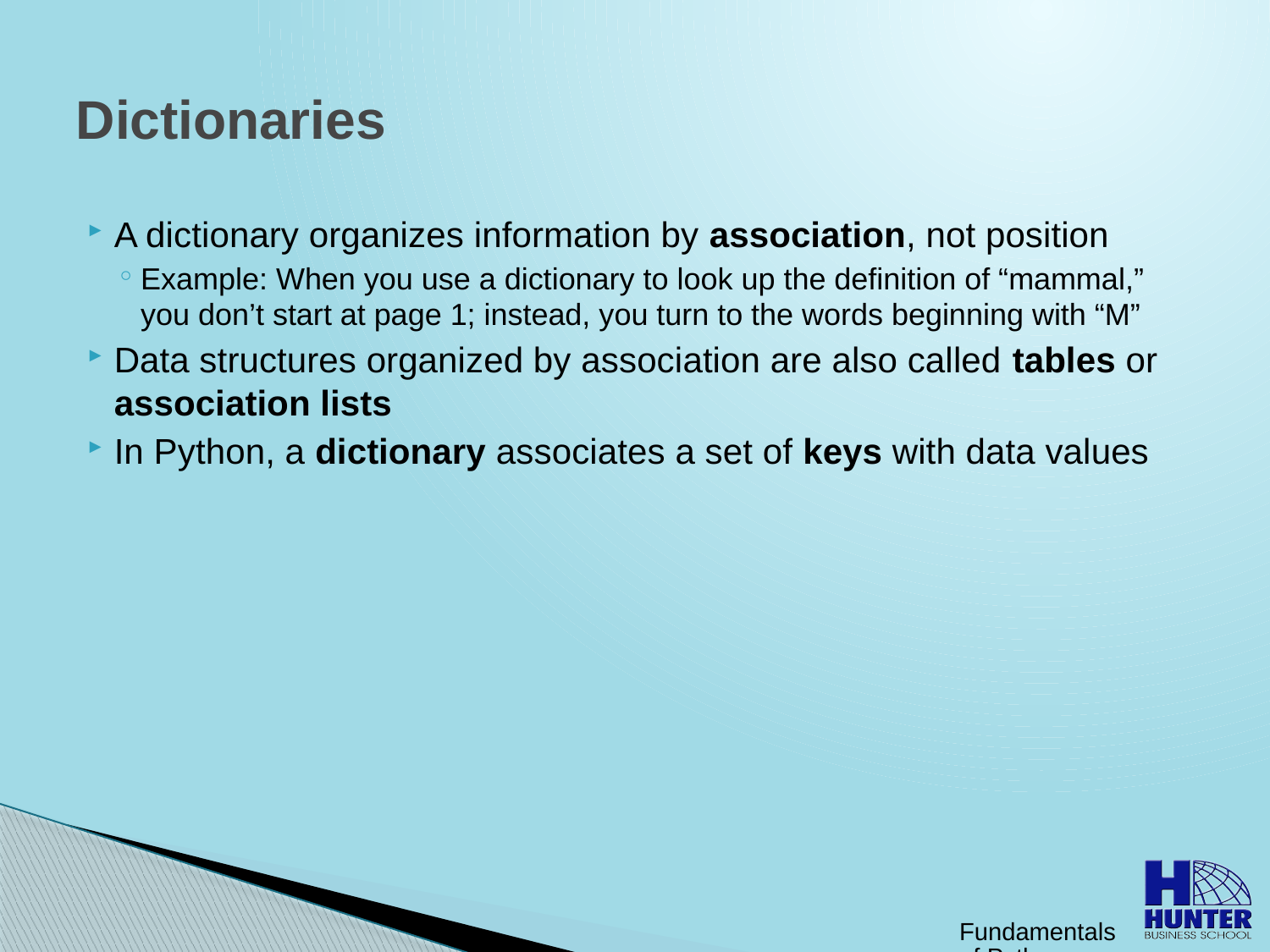

# Dictionaries
A dictionary organizes information by association, not position
Example: When you use a dictionary to look up the definition of “mammal,” you don’t start at page 1; instead, you turn to the words beginning with “M”
Data structures organized by association are also called tables or association lists
In Python, a dictionary associates a set of keys with data values
Fundamentals of Python